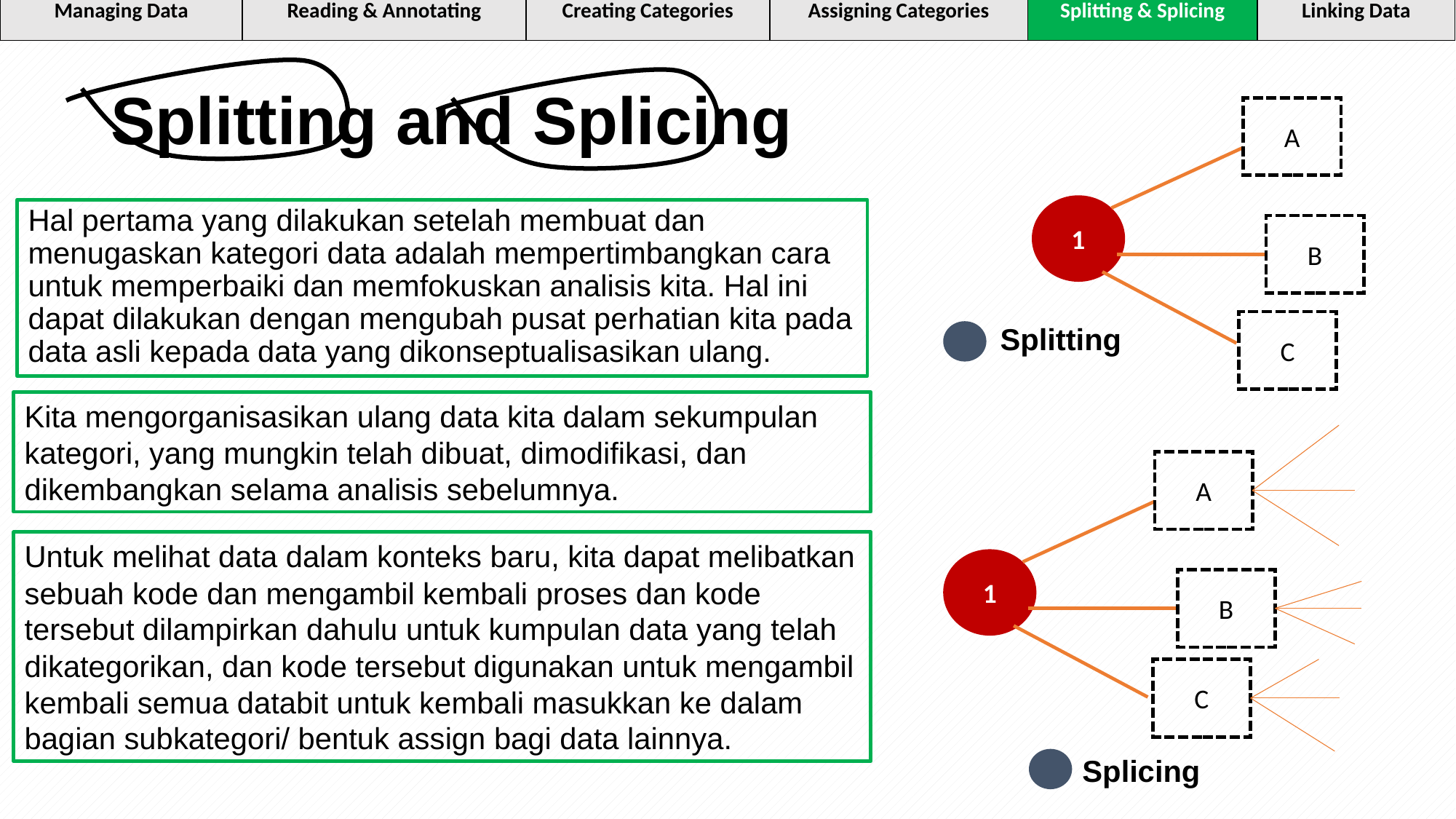

| Managing Data | Reading & Annotating | Creating Categories | Assigning Categories | Splitting & Splicing | Linking Data |
| --- | --- | --- | --- | --- | --- |
# Splitting and Splicing
A
1
B
C
Hal pertama yang dilakukan setelah membuat dan menugaskan kategori data adalah mempertimbangkan cara untuk memperbaiki dan memfokuskan analisis kita. Hal ini dapat dilakukan dengan mengubah pusat perhatian kita pada data asli kepada data yang dikonseptualisasikan ulang.
Splitting

Kita mengorganisasikan ulang data kita dalam sekumpulan kategori, yang mungkin telah dibuat, dimodifikasi, dan dikembangkan selama analisis sebelumnya.
A
1
B
C
Untuk melihat data dalam konteks baru, kita dapat melibatkan sebuah kode dan mengambil kembali proses dan kode tersebut dilampirkan dahulu untuk kumpulan data yang telah dikategorikan, dan kode tersebut digunakan untuk mengambil kembali semua databit untuk kembali masukkan ke dalam bagian subkategori/ bentuk assign bagi data lainnya.
Splicing